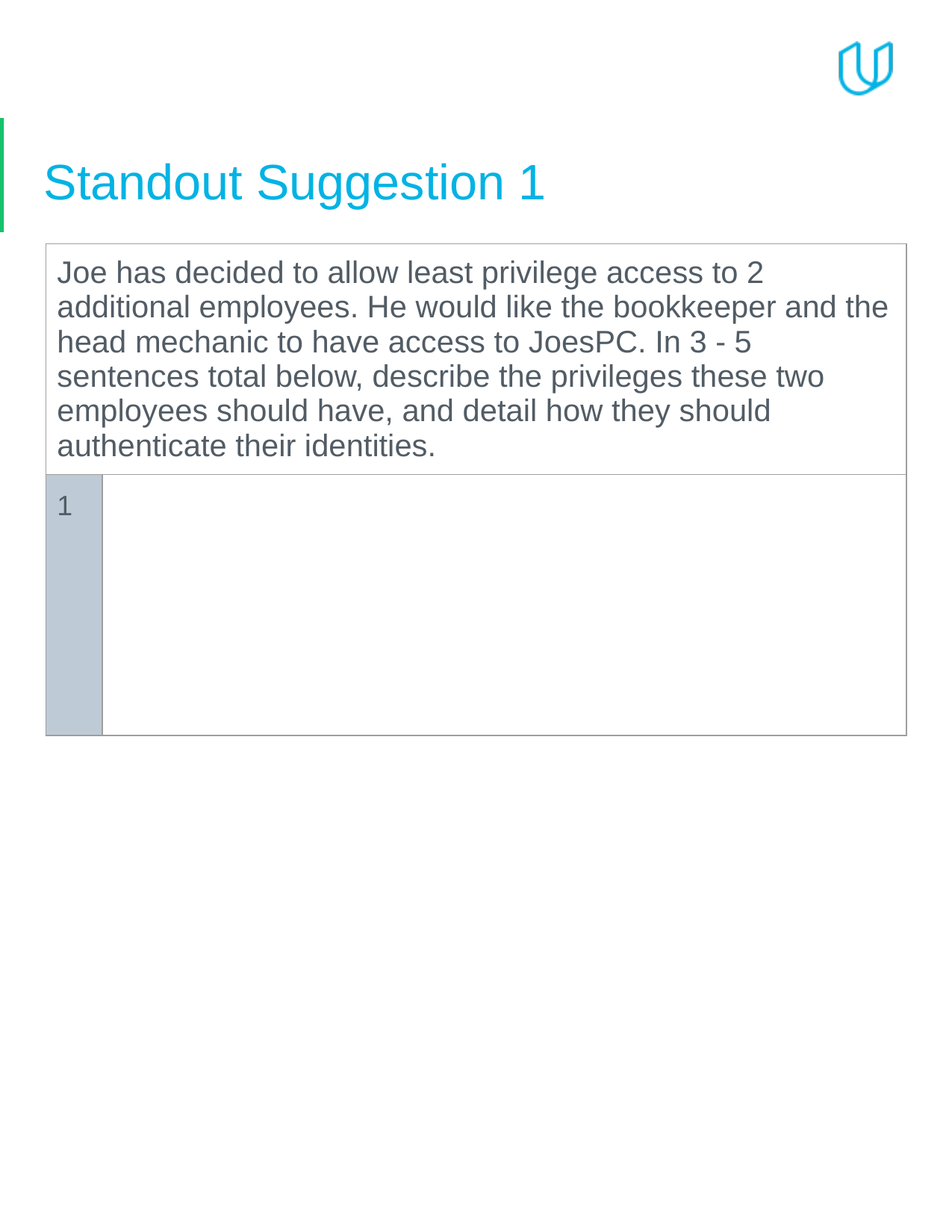

# Standout Suggestion 1
| Joe has decided to allow least privilege access to 2 additional employees. He would like the bookkeeper and the head mechanic to have access to JoesPC. In 3 - 5 sentences total below, describe the privileges these two employees should have, and detail how they should authenticate their identities. |  |
| --- | --- |
| 1 |  |